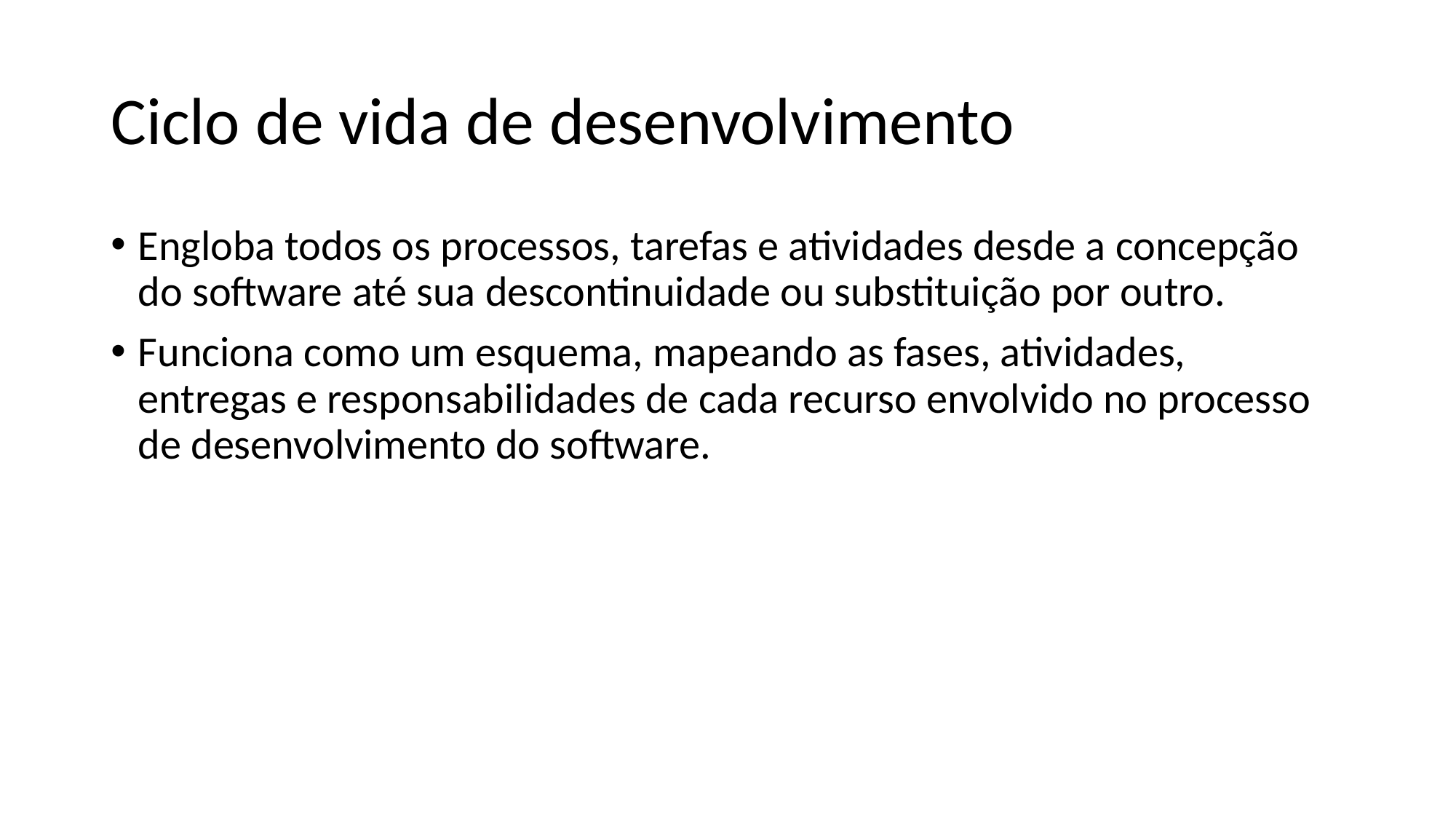

# Ciclo de vida de desenvolvimento
Engloba todos os processos, tarefas e atividades desde a concepção do software até sua descontinuidade ou substituição por outro.
Funciona como um esquema, mapeando as fases, atividades, entregas e responsabilidades de cada recurso envolvido no processo de desenvolvimento do software.